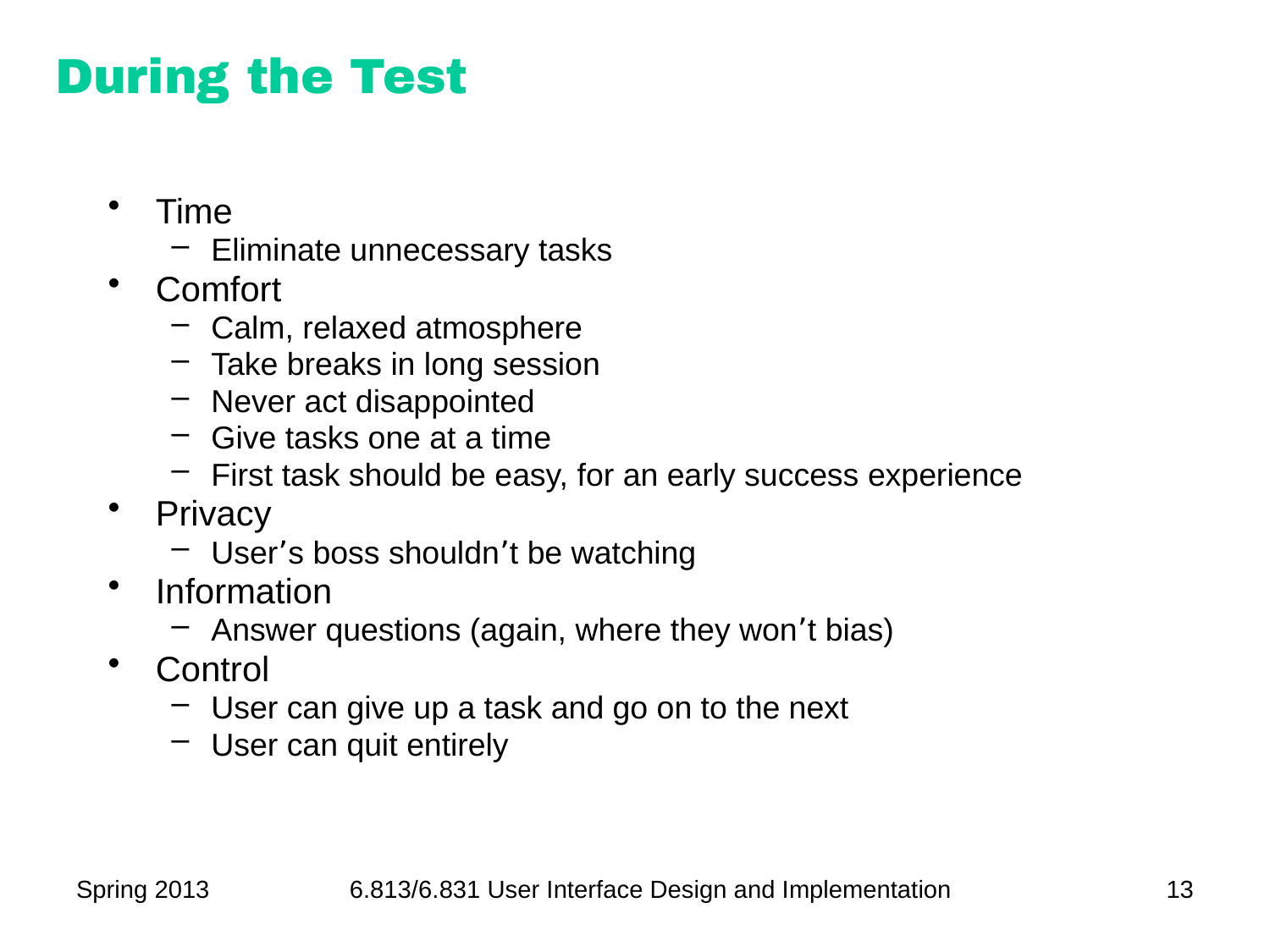

# During the Test
Time
Eliminate unnecessary tasks
Comfort
Calm, relaxed atmosphere
Take breaks in long session
Never act disappointed
Give tasks one at a time
First task should be easy, for an early success experience
Privacy
User’s boss shouldn’t be watching
Information
Answer questions (again, where they won’t bias)
Control
User can give up a task and go on to the next
User can quit entirely

Spring 2013
6.813/6.831 User Interface Design and Implementation
13